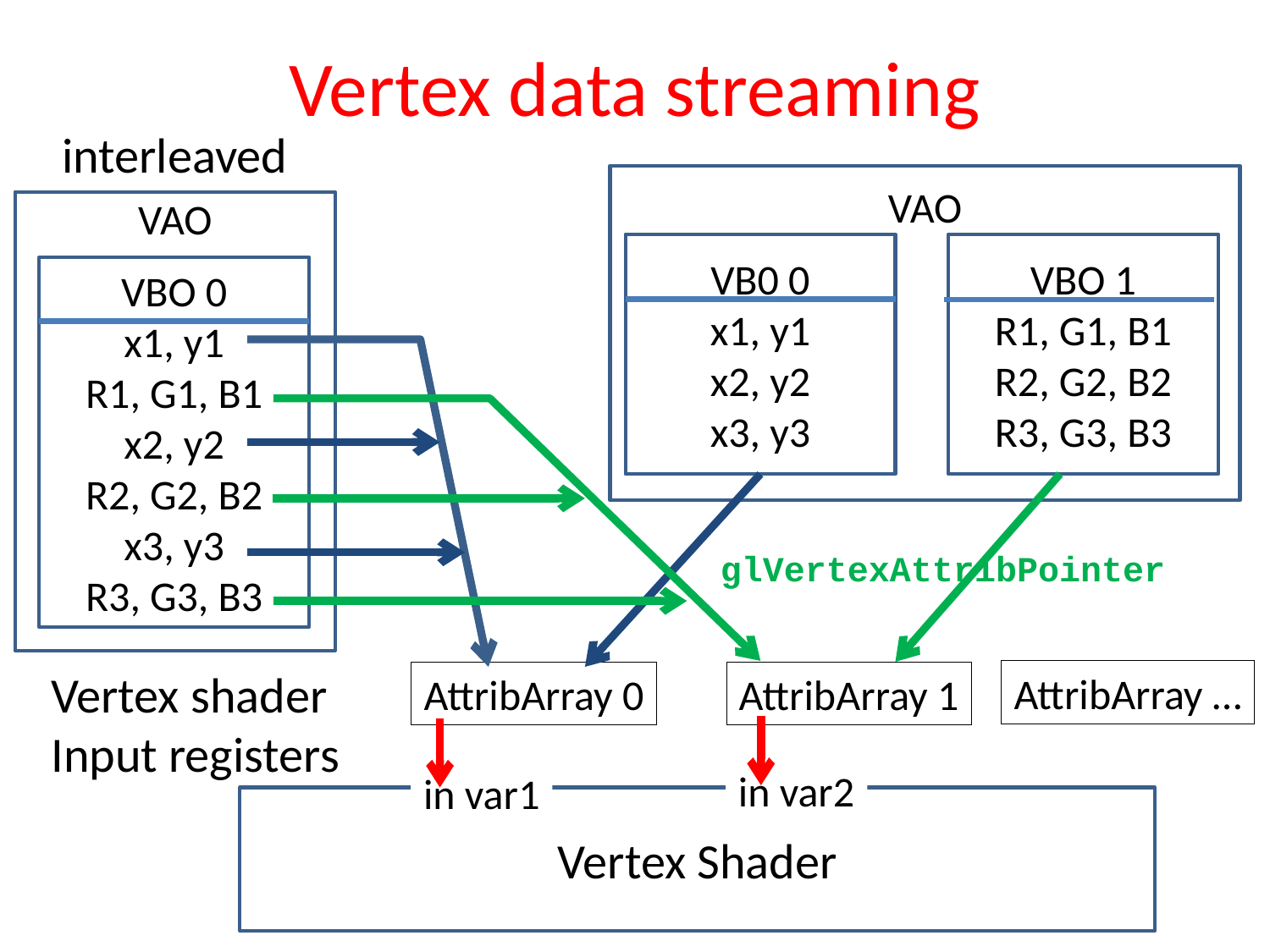

# Vertex data streaming
interleaved
VAO

VAO

VB0 0
x1, y1
x2, y2
x3, y3
VBO 1
R1, G1, B1
R2, G2, B2
R3, G3, B3
VBO 0
x1, y1
R1, G1, B1
x2, y2
R2, G2, B2
x3, y3
R3, G3, B3

glVertexAttribPointer
Vertex shader
Input registers
AttribArray …
AttribArray 1
AttribArray 0
in var2
in var1
Vertex Shader